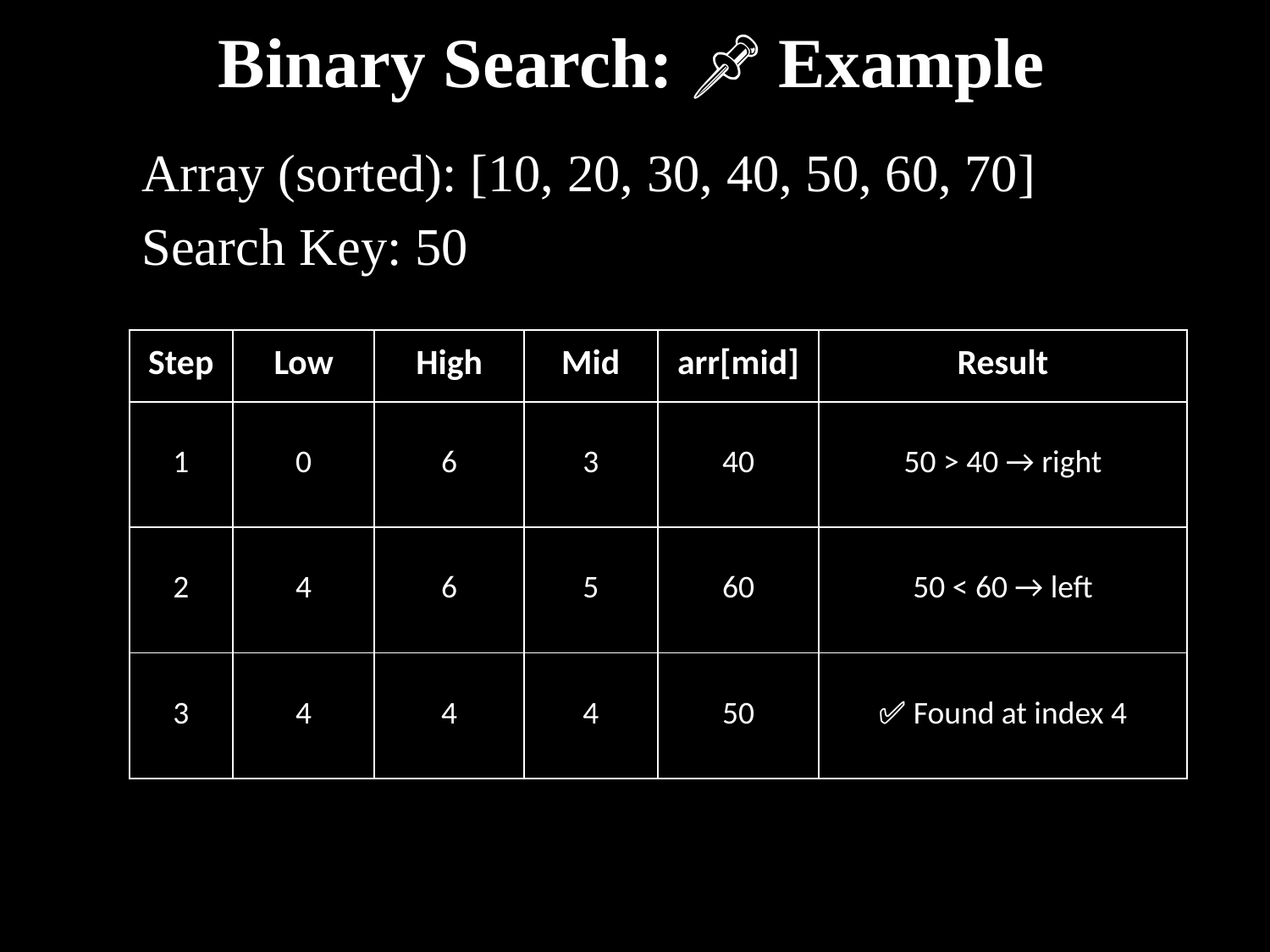

# Binary Search: 📌 Example
Array (sorted): [10, 20, 30, 40, 50, 60, 70]
Search Key: 50
| Step | Low | High | Mid | arr[mid] | Result |
| --- | --- | --- | --- | --- | --- |
| 1 | 0 | 6 | 3 | 40 | 50 > 40 → right |
| 2 | 4 | 6 | 5 | 60 | 50 < 60 → left |
| 3 | 4 | 4 | 4 | 50 | ✅ Found at index 4 |